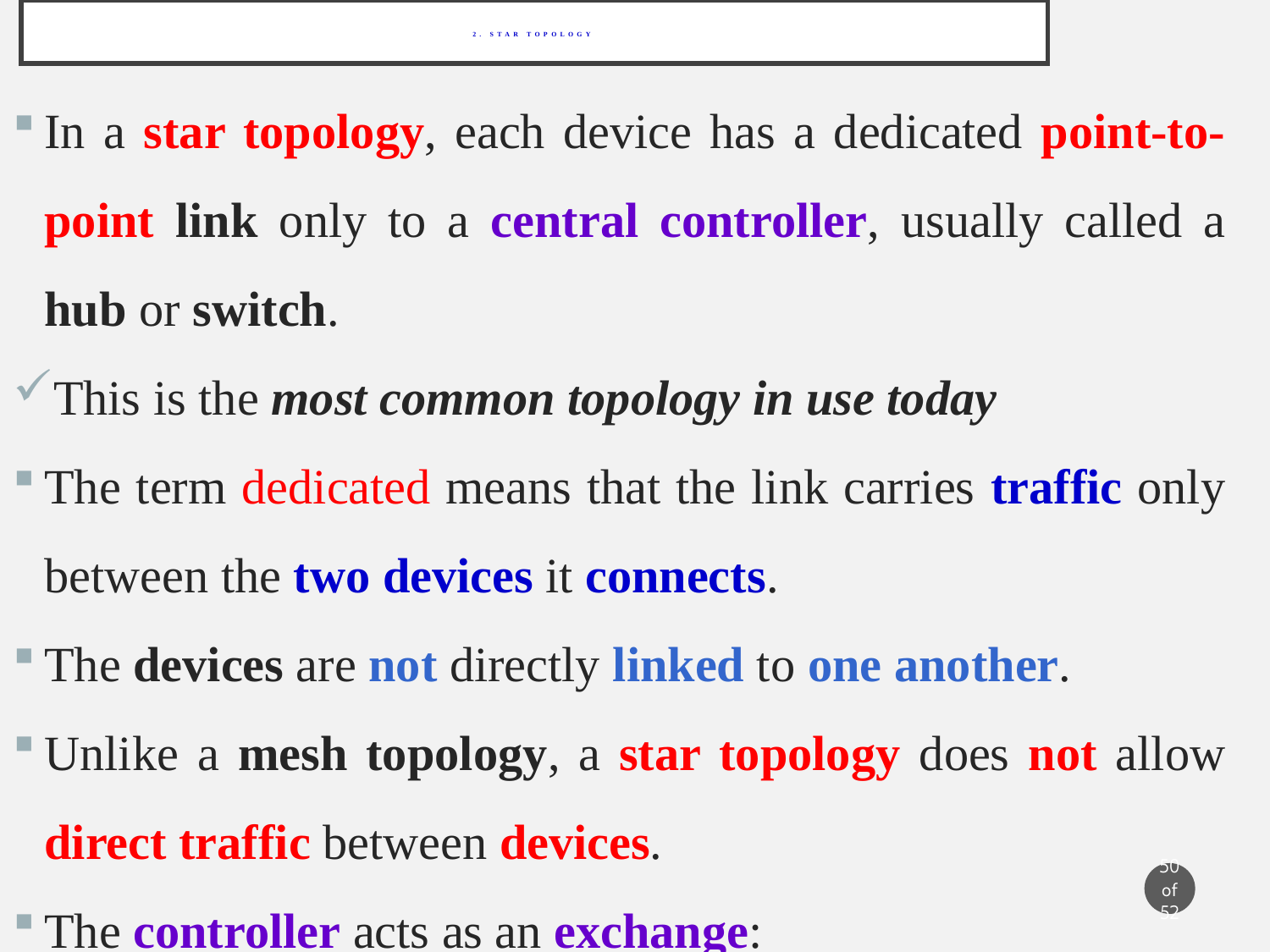

# 2. Star Topology
In a star topology, each device has a dedicated point-to-point link only to a central controller, usually called a hub or switch.
This is the most common topology in use today
The term dedicated means that the link carries traffic only between the two devices it connects.
The devices are not directly linked to one another.
Unlike a mesh topology, a star topology does not allow direct traffic between devices.
The controller acts as an exchange:
50 of 52